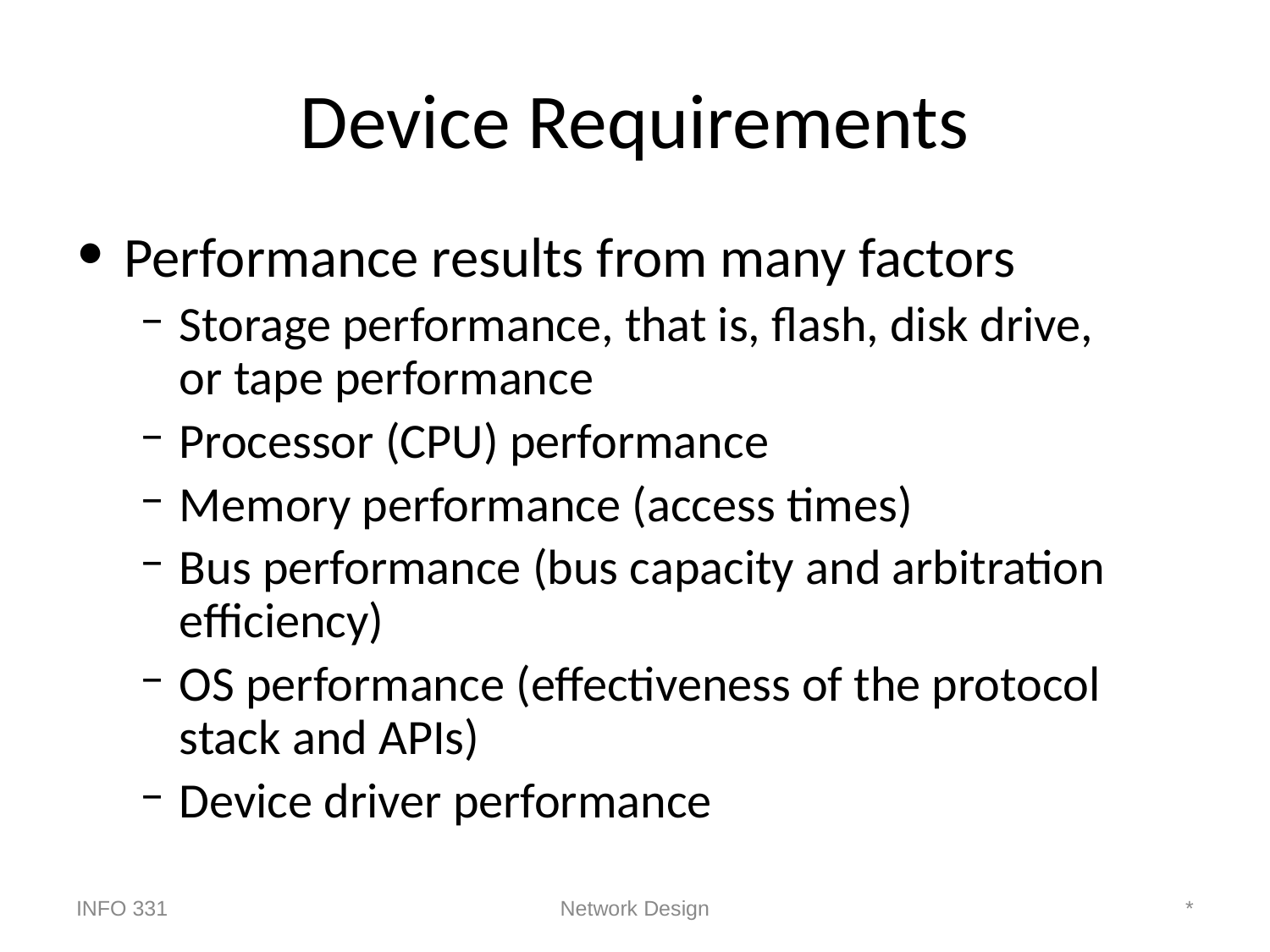

# Device Requirements
Performance results from many factors
Storage performance, that is, flash, disk drive,
or tape performance
Processor (CPU) performance
Memory performance (access times)
Bus performance (bus capacity and arbitration efficiency)
OS performance (effectiveness of the protocol stack and APIs)
Device driver performance
INFO 331
Network Design
*